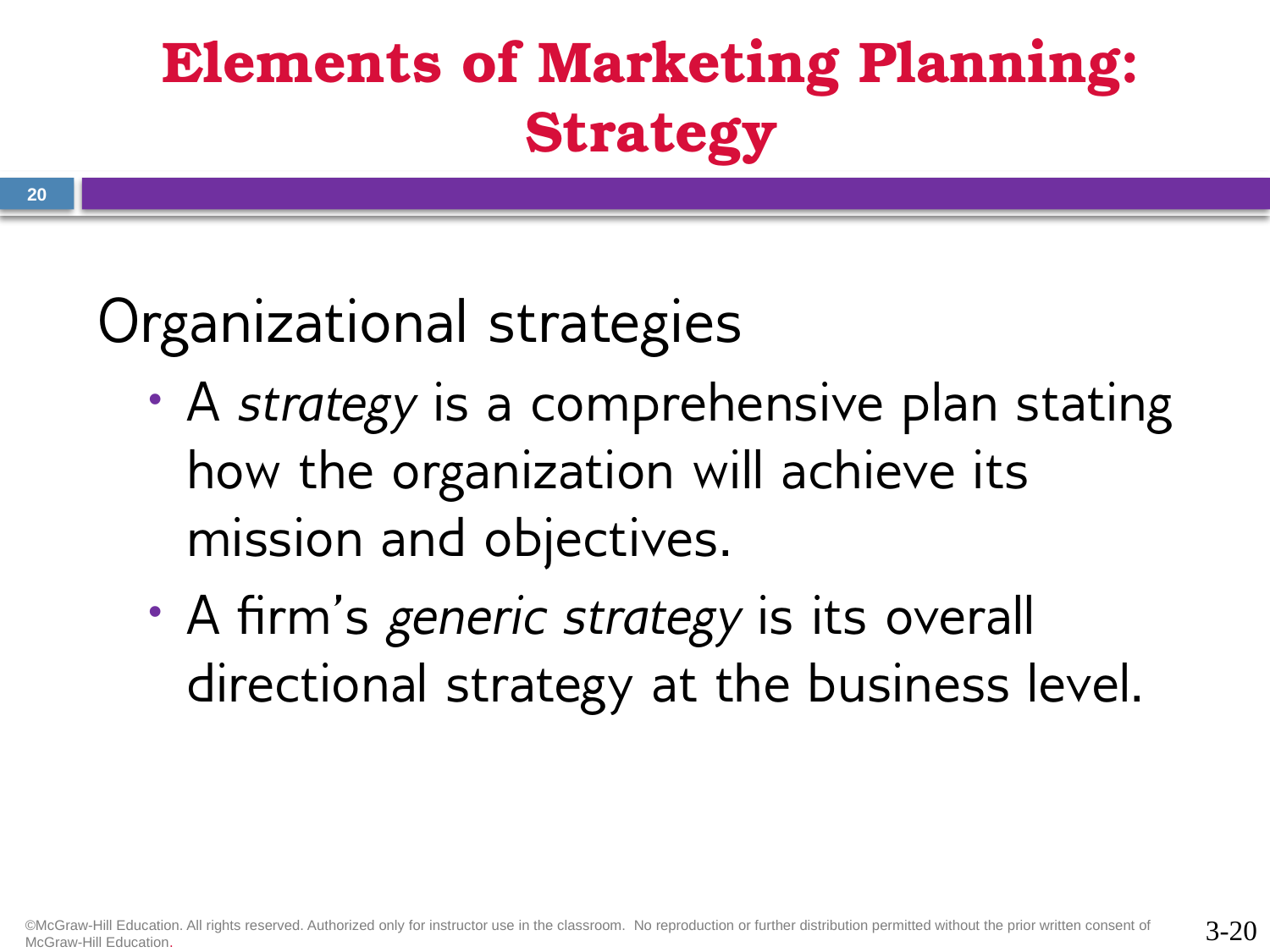

# Elements of Marketing Planning: Strategy
20
Organizational strategies
A strategy is a comprehensive plan stating how the organization will achieve its mission and objectives.
A firm’s generic strategy is its overall directional strategy at the business level.
©McGraw-Hill Education. All rights reserved. Authorized only for instructor use in the classroom.  No reproduction or further distribution permitted without the prior written consent of McGraw-Hill Education.